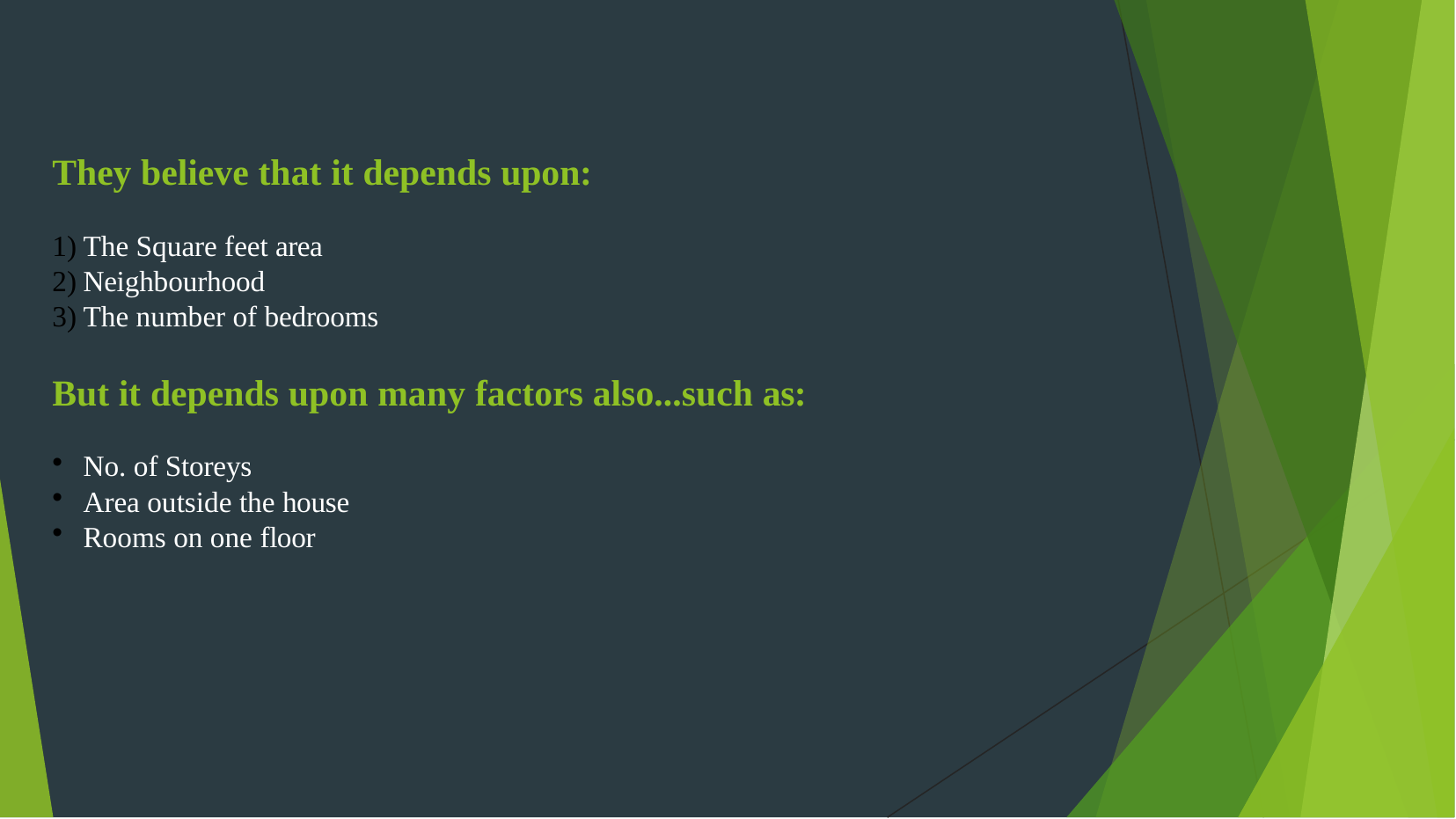

# They believe that it depends upon:
The Square feet area
Neighbourhood
The number of bedrooms

But it depends upon many factors also...such as:
•
•
•
No. of Storeys
Area outside the house Rooms on one floor